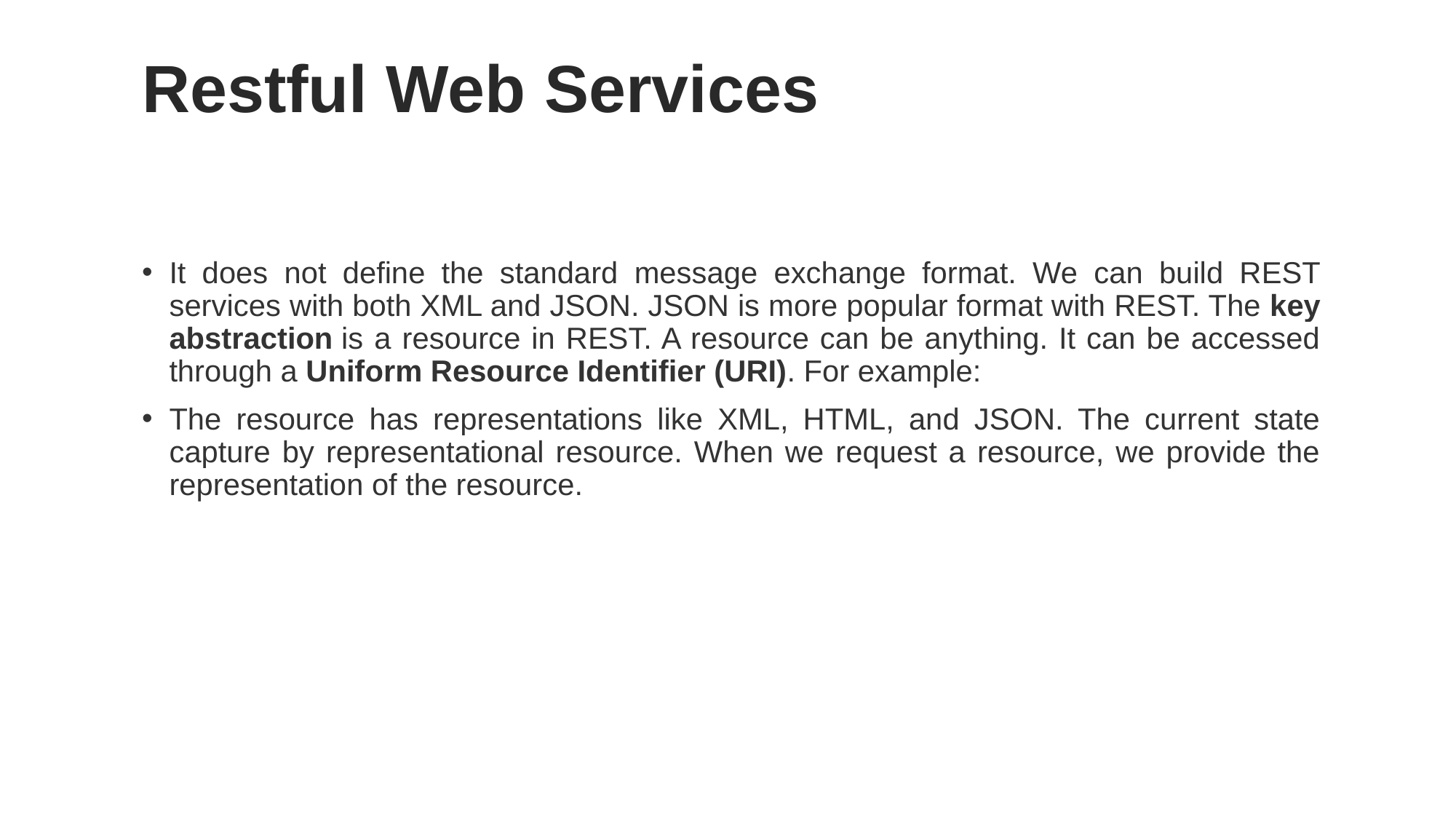

# Restful Web Services
It does not define the standard message exchange format. We can build REST services with both XML and JSON. JSON is more popular format with REST. The key abstraction is a resource in REST. A resource can be anything. It can be accessed through a Uniform Resource Identifier (URI). For example:
The resource has representations like XML, HTML, and JSON. The current state capture by representational resource. When we request a resource, we provide the representation of the resource.